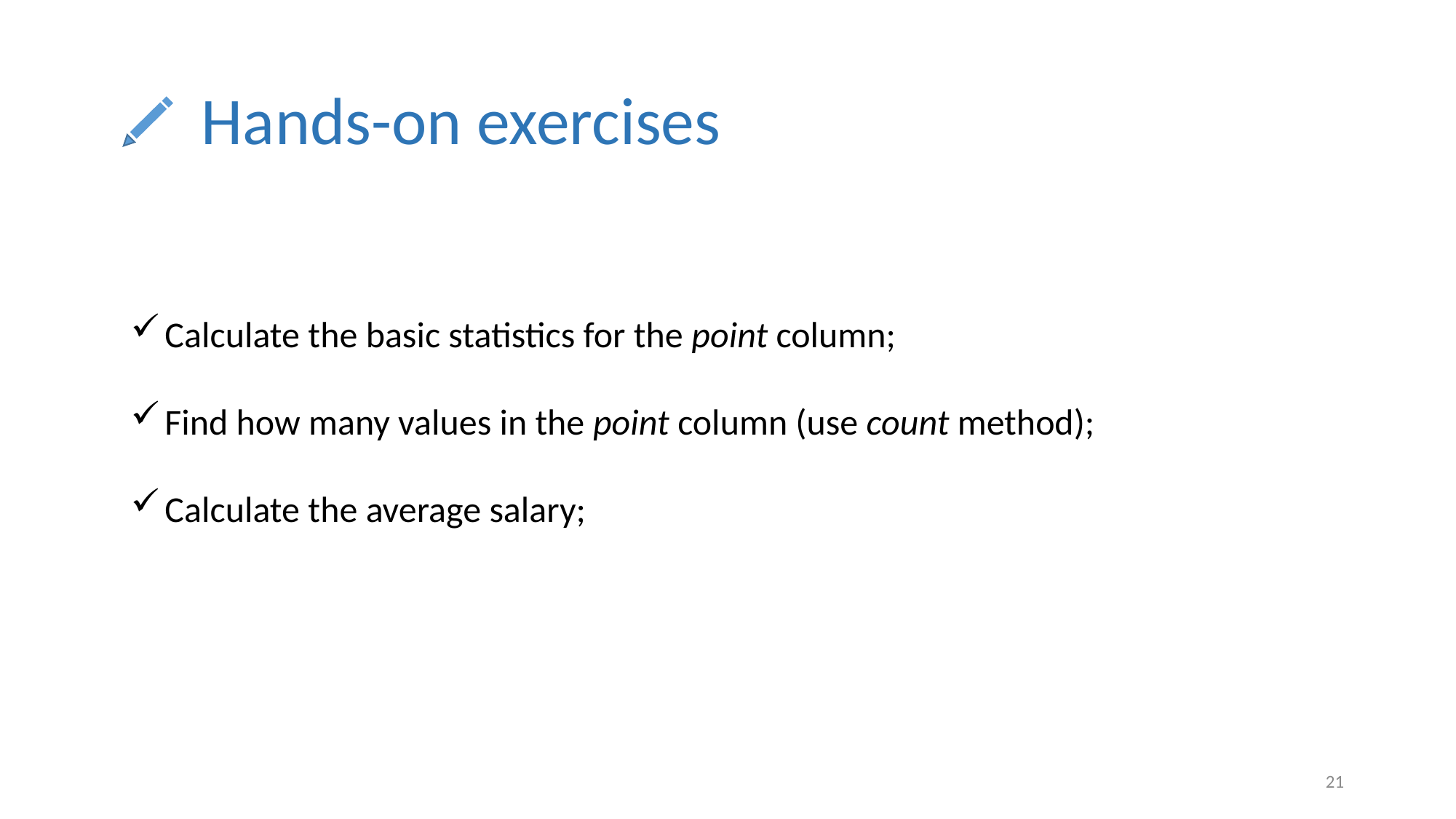

# Hands-on exercises

Calculate the basic statistics for the point column;
Find how many values in the point column (use count method);
Calculate the average salary;
21